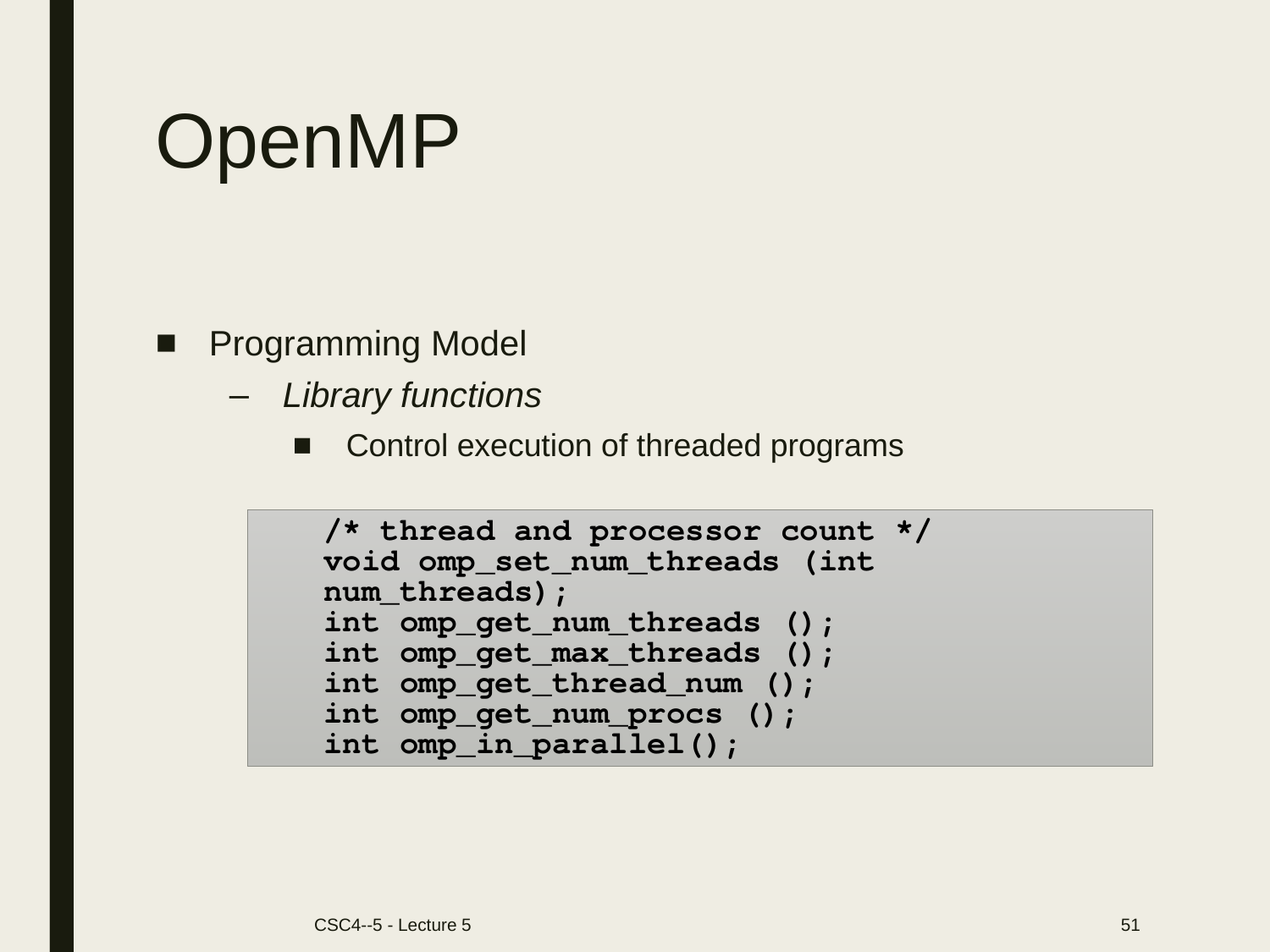

# OpenMP
Programming Model
Library functions
Control execution of threaded programs
/* thread and processor count */
void omp_set_num_threads (int num_threads);
int omp_get_num_threads ();
int omp_get_max_threads ();
int omp_get_thread_num ();
int omp_get_num_procs ();
int omp_in_parallel();
CSC4--5 - Lecture 5
51